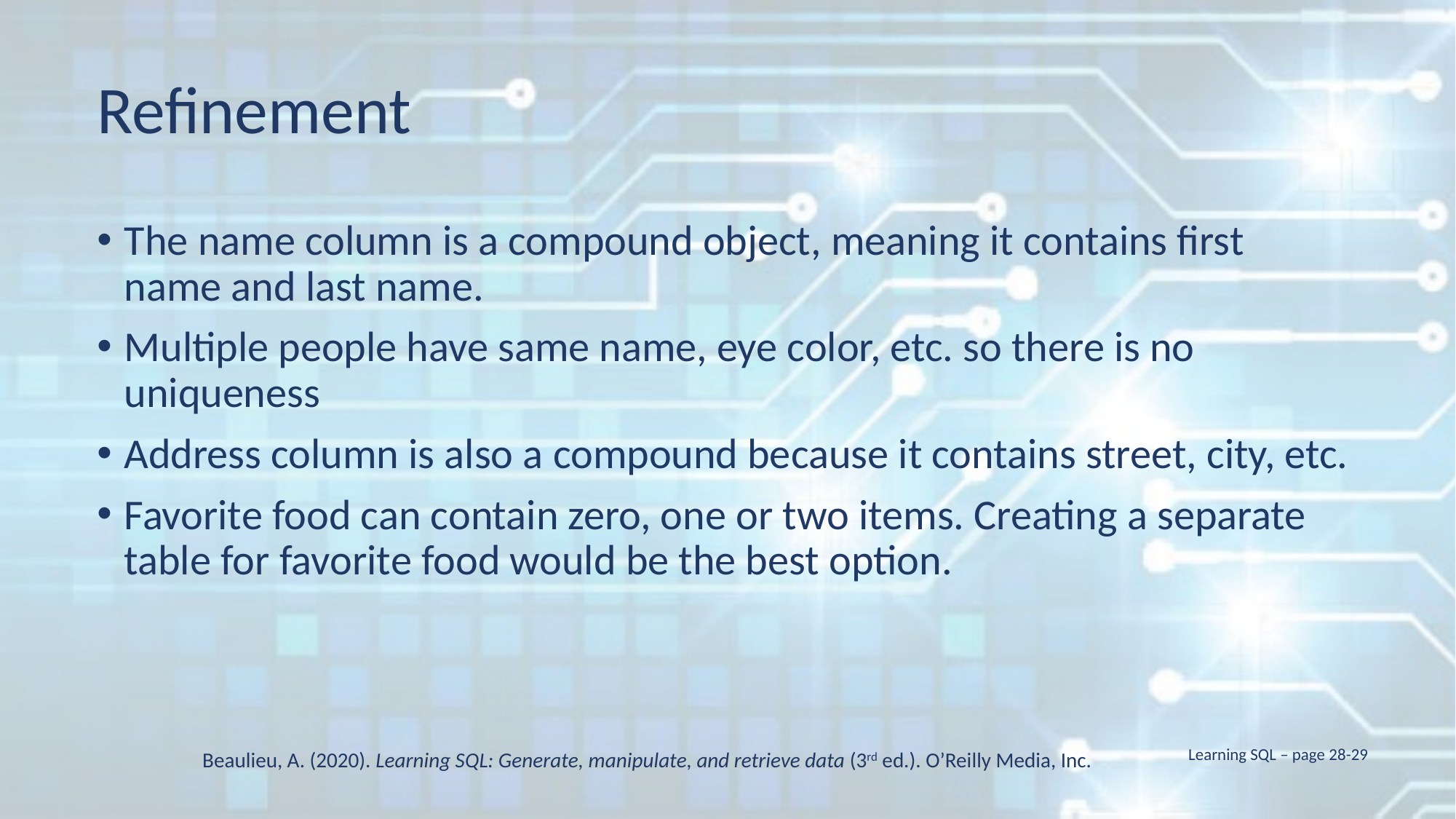

Refinement
The name column is a compound object, meaning it contains first name and last name.
Multiple people have same name, eye color, etc. so there is no uniqueness
Address column is also a compound because it contains street, city, etc.
Favorite food can contain zero, one or two items. Creating a separate table for favorite food would be the best option.
Learning SQL – page 28-29
Beaulieu, A. (2020). Learning SQL: Generate, manipulate, and retrieve data (3rd ed.). O’Reilly Media, Inc.